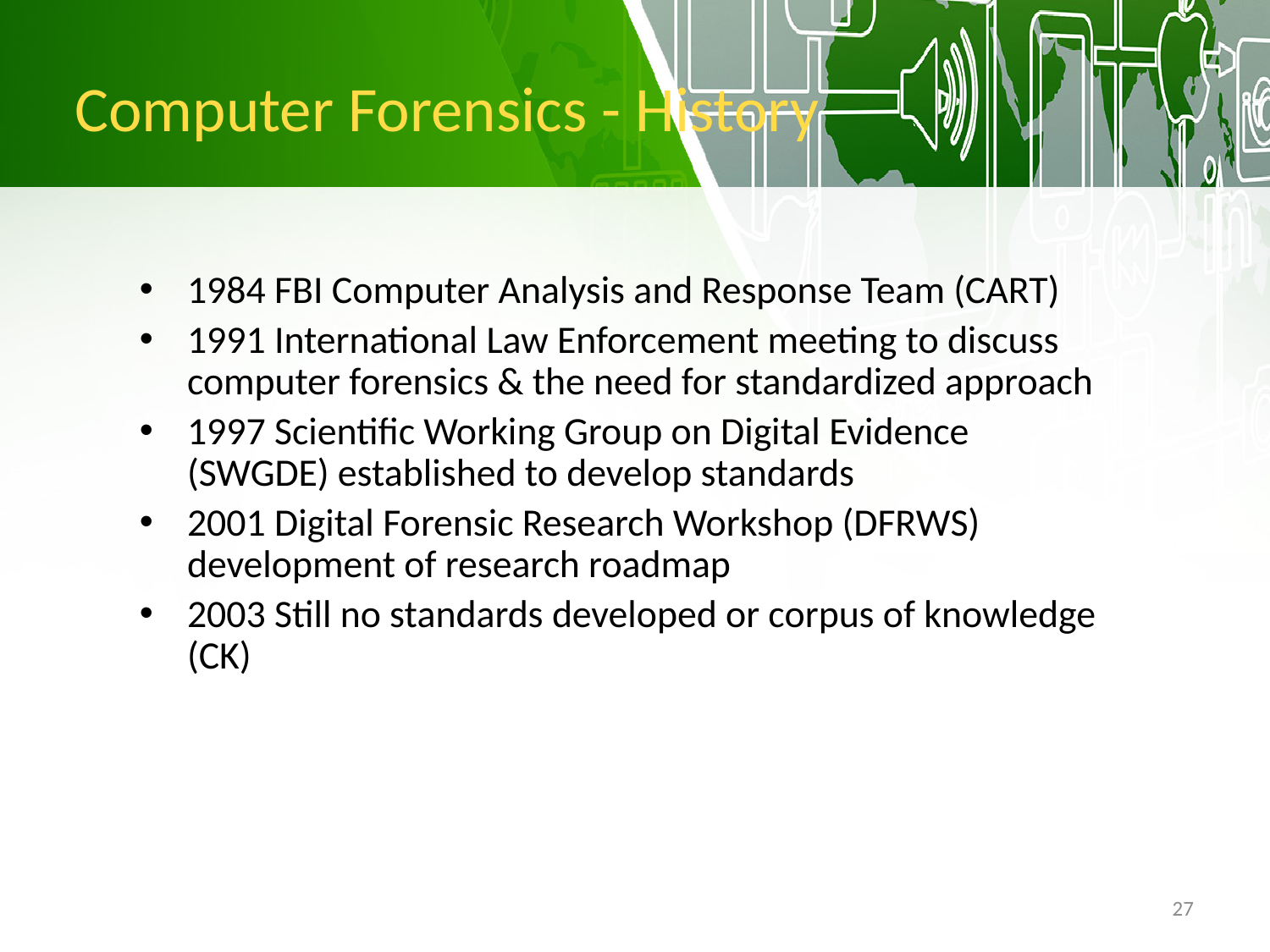

Computer Forensics - History
1984 FBI Computer Analysis and Response Team (CART)
1991 International Law Enforcement meeting to discuss computer forensics & the need for standardized approach
1997 Scientific Working Group on Digital Evidence (SWGDE) established to develop standards
2001 Digital Forensic Research Workshop (DFRWS) development of research roadmap
2003 Still no standards developed or corpus of knowledge (CK)

27